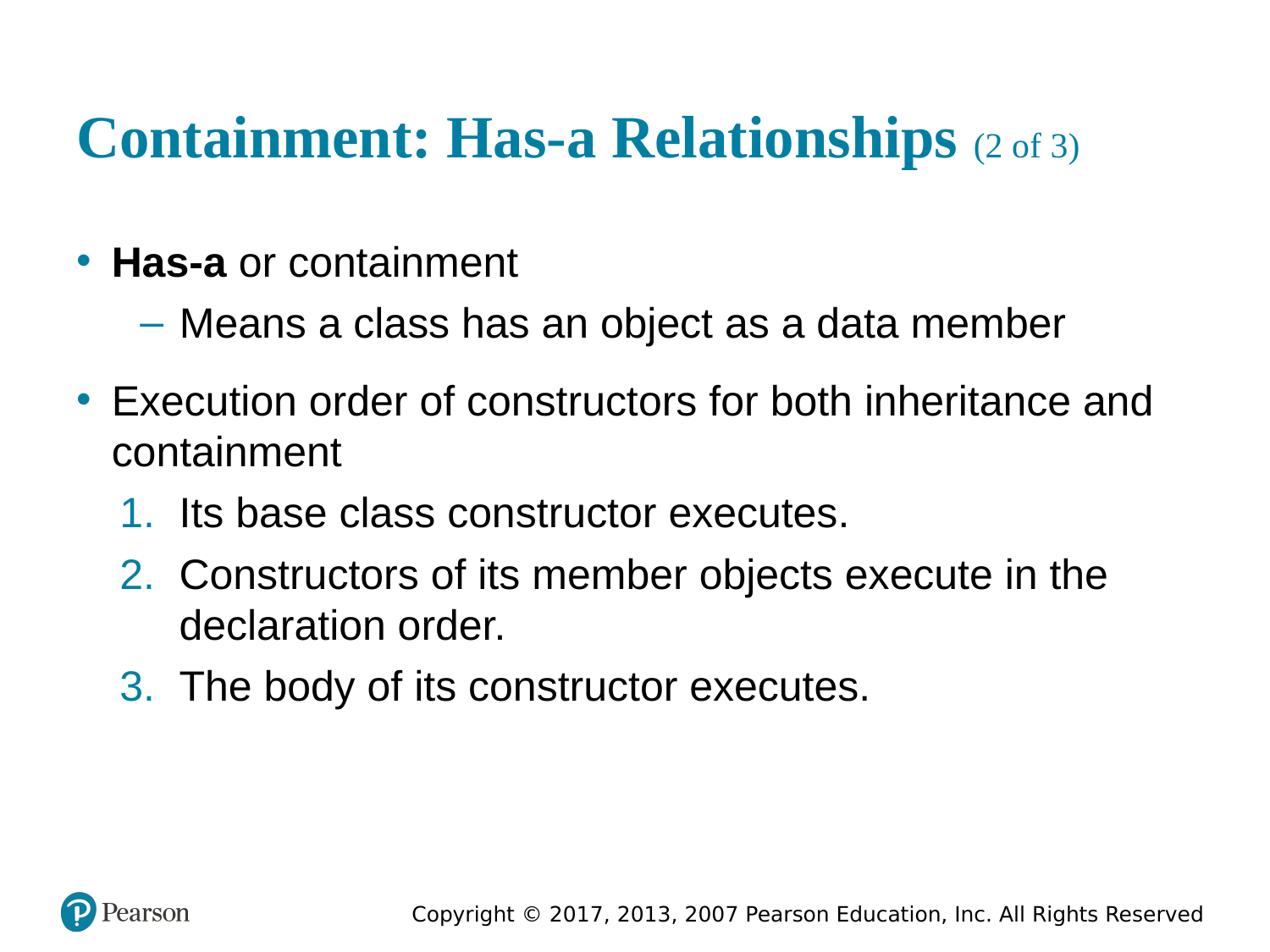

# Containment: Has-a Relationships (2 of 3)
Has-a or containment
Means a class has an object as a data member
Execution order of constructors for both inheritance and containment
Its base class constructor executes.
Constructors of its member objects execute in the declaration order.
The body of its constructor executes.